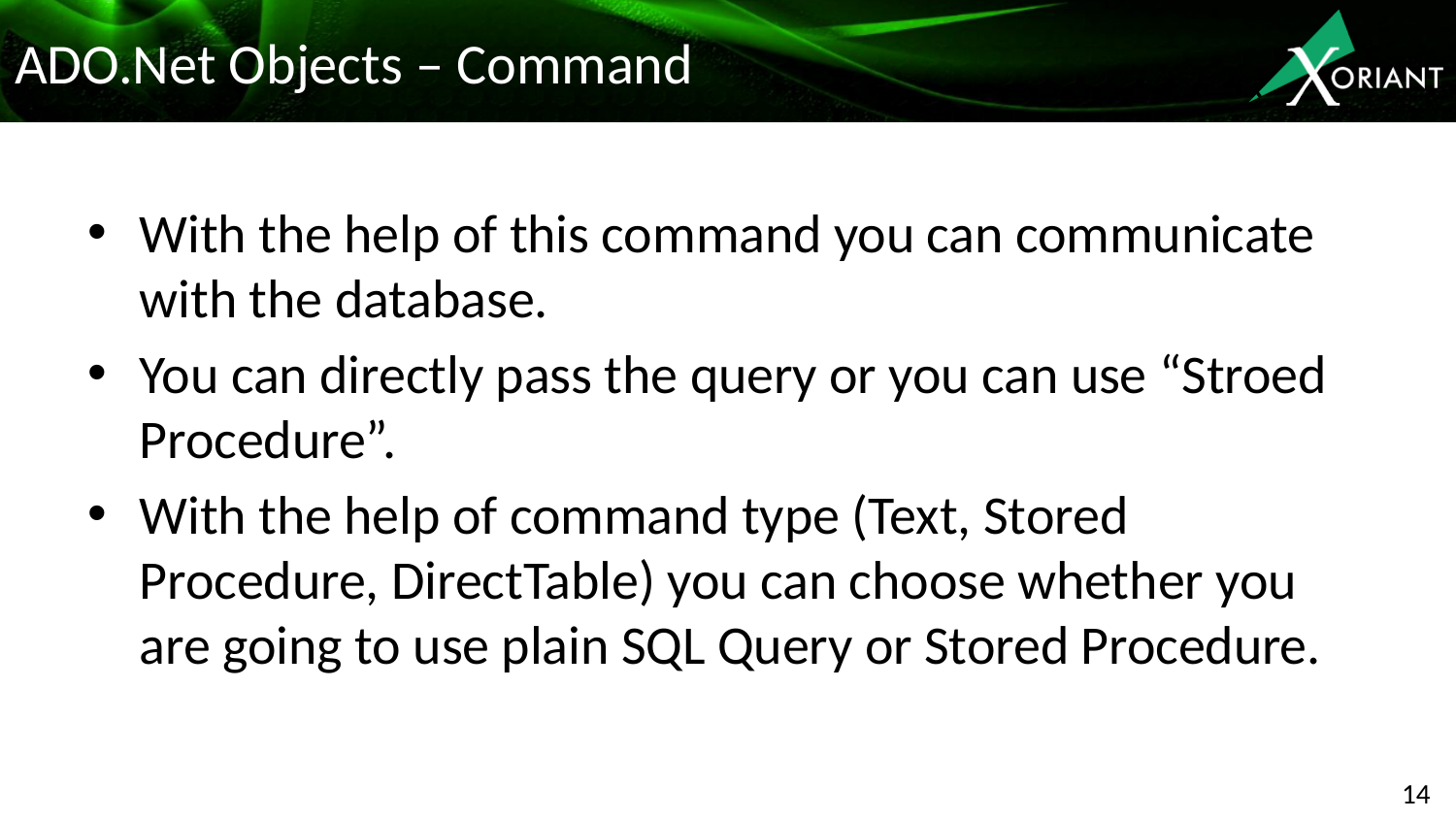

# ADO.Net Objects – Command
With the help of this command you can communicate with the database.
You can directly pass the query or you can use “Stroed Procedure”.
With the help of command type (Text, Stored Procedure, DirectTable) you can choose whether you are going to use plain SQL Query or Stored Procedure.
14